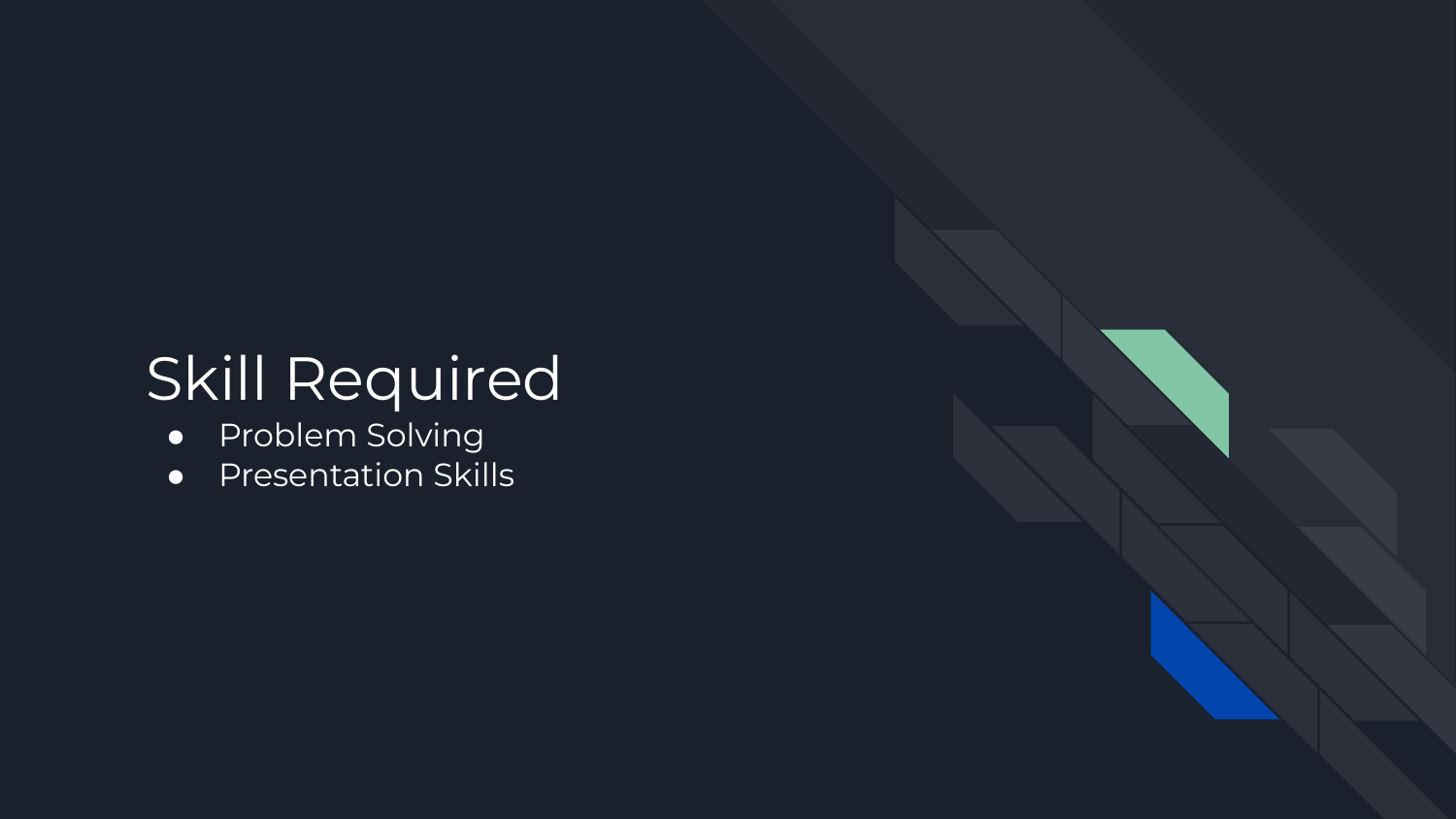

# Skill Required
Problem Solving
Presentation Skills